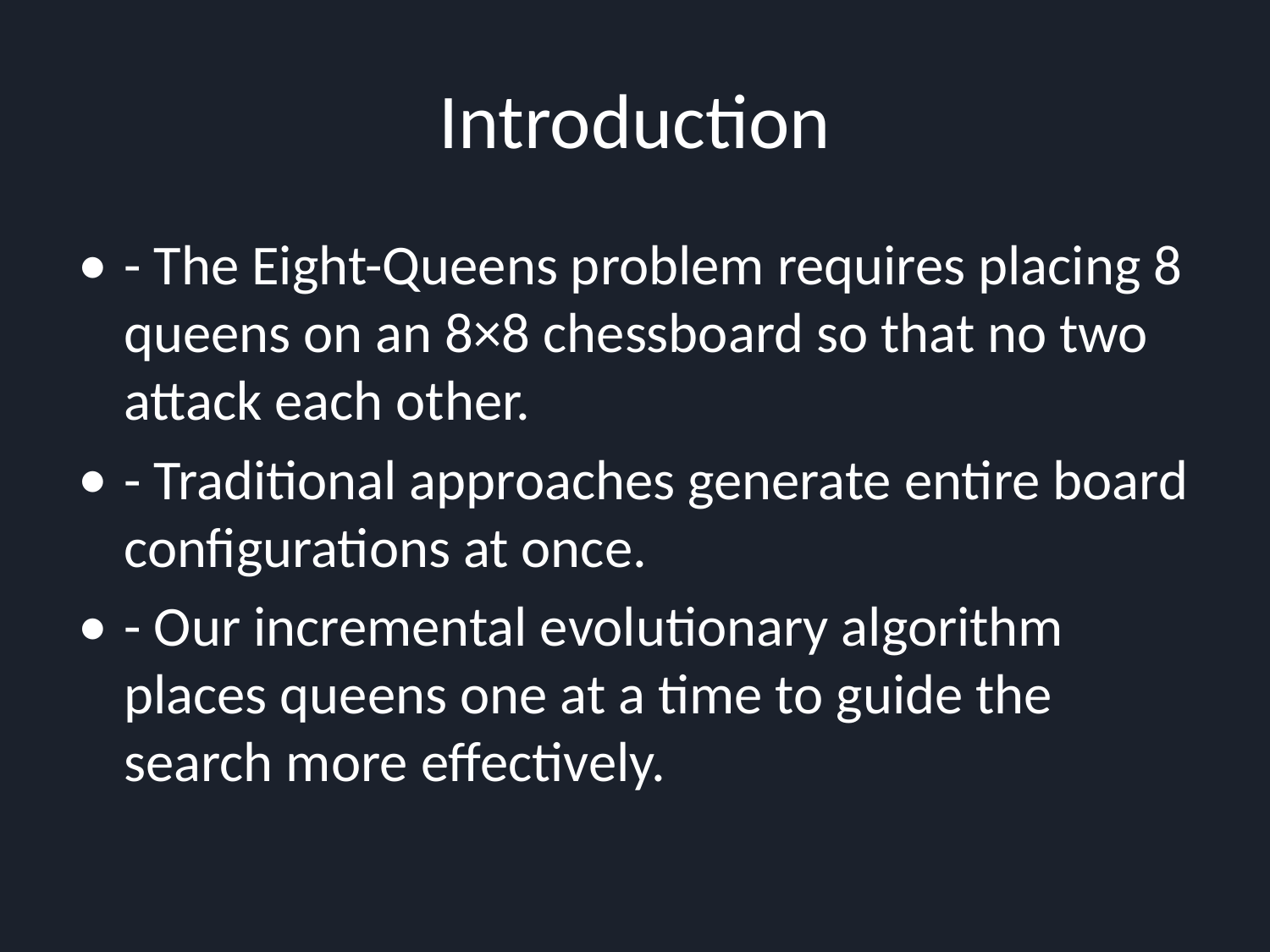

# Introduction
- The Eight-Queens problem requires placing 8 queens on an 8×8 chessboard so that no two attack each other.
- Traditional approaches generate entire board configurations at once.
- Our incremental evolutionary algorithm places queens one at a time to guide the search more effectively.